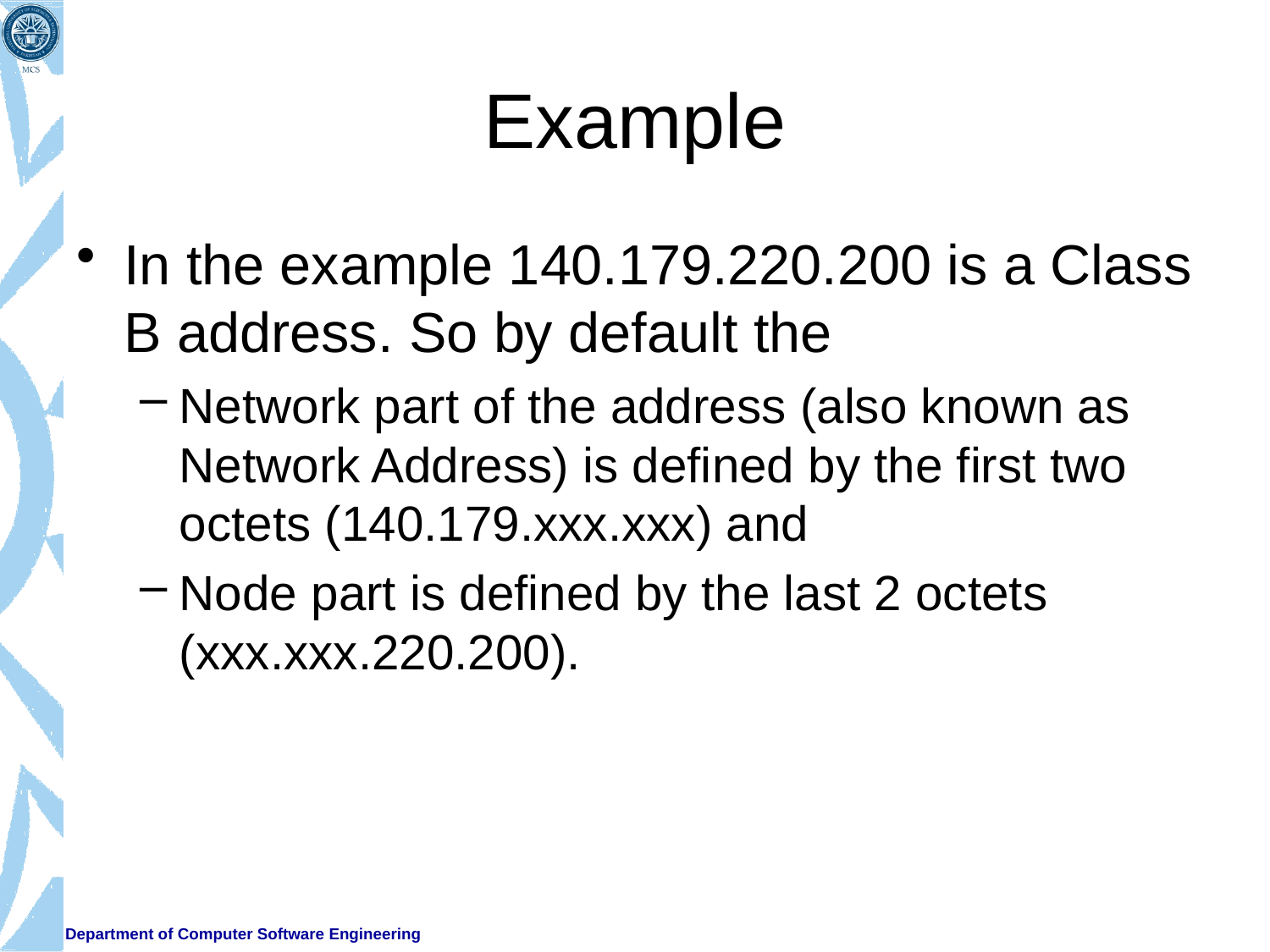

# Example
In the example 140.179.220.200 is a Class B address. So by default the
Network part of the address (also known as Network Address) is defined by the first two octets (140.179.xxx.xxx) and
Node part is defined by the last 2 octets (xxx.xxx.220.200).